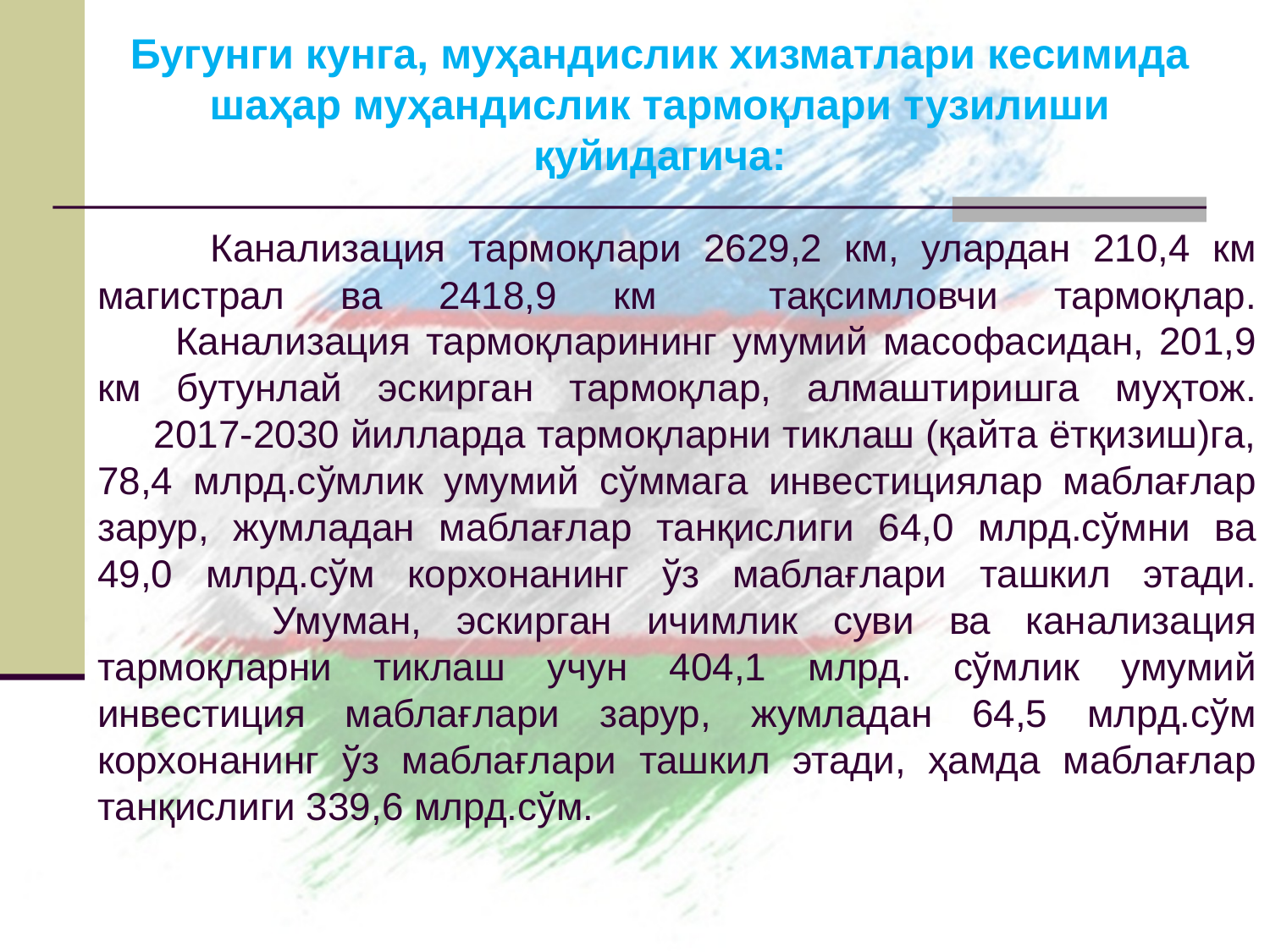

Бугунги кунга, муҳандислик хизматлари кесимида шаҳар муҳандислик тармоқлари тузилиши қуйидагича:

# Канализация тармоқлари 2629,2 км, улардан 210,4 км магистрал ва 2418,9 км  тақсимловчи тармоқлар. Канализация тармоқларининг умумий масофасидан, 201,9 км бутунлай эскирган тармоқлар, алмаштиришга муҳтож. 2017-2030 йилларда тармоқларни тиклаш (қайта ётқизиш)га, 78,4 млрд.сўмлик умумий сўммага инвестициялар маблағлар зарур, жумладан маблағлар танқислиги 64,0 млрд.сўмни ва 49,0 млрд.сўм корхонанинг ўз маблағлари ташкил этади. Умуман, эскирган ичимлик суви ва канализация тармоқларни тиклаш учун 404,1 млрд. сўмлик умумий инвестиция маблағлари зарур, жумладан 64,5 млрд.сўм корхонанинг ўз маблағлари ташкил этади, ҳамда маблағлар танқислиги 339,6 млрд.сўм.